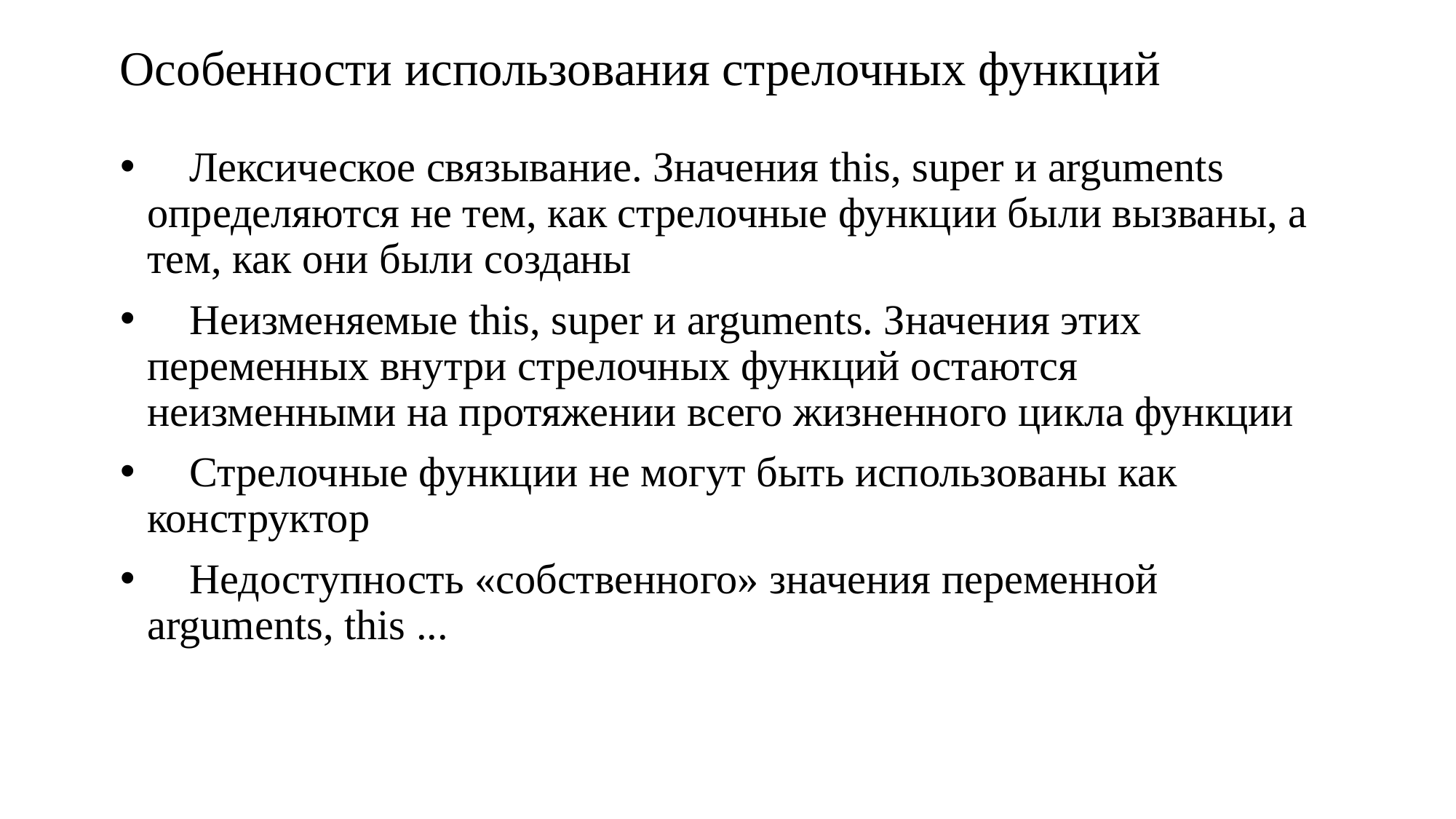

# Особенности использования стрелочных функций
    Лексическое связывание. Значения this, super и arguments определяются не тем, как стрелочные функции были вызваны, а тем, как они были созданы
    Неизменяемые this, super и arguments. Значения этих переменных внутри стрелочных функций остаются неизменными на протяжении всего жизненного цикла функции
    Стрелочные функции не могут быть использованы как конструктор
    Недоступность «собственного» значения переменной arguments, this ...